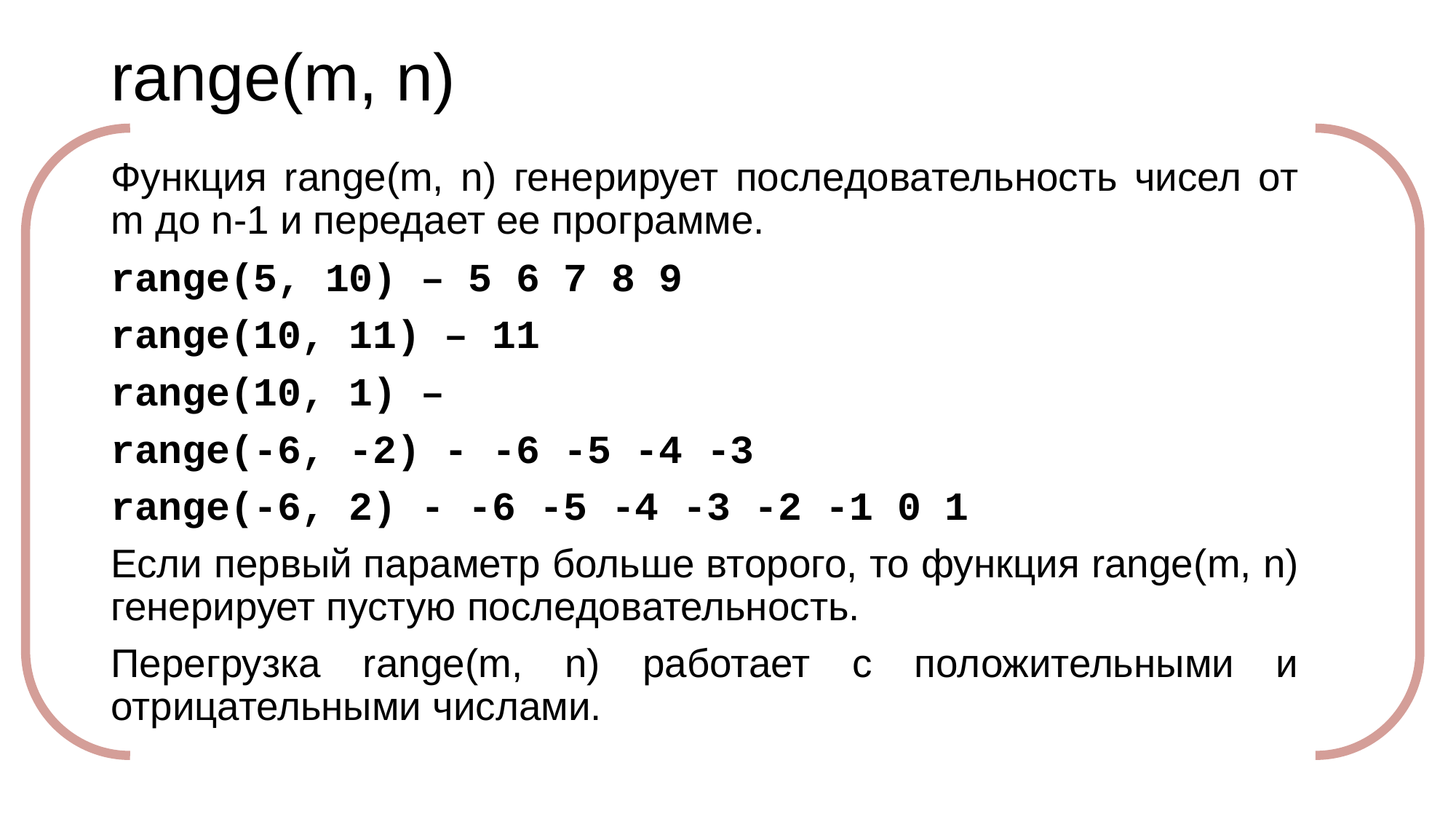

# range(m, n)

Функция range(m, n) генерирует последовательность чисел от m до n-1 и передает ее программе.
range(5, 10) – 5 6 7 8 9
range(10, 11) – 11
range(10, 1) –
range(-6, -2) - -6 -5 -4 -3
range(-6, 2) - -6 -5 -4 -3 -2 -1 0 1
Если первый параметр больше второго, то функция range(m, n) генерирует пустую последовательность.
Перегрузка range(m, n) работает с положительными и отрицательными числами.